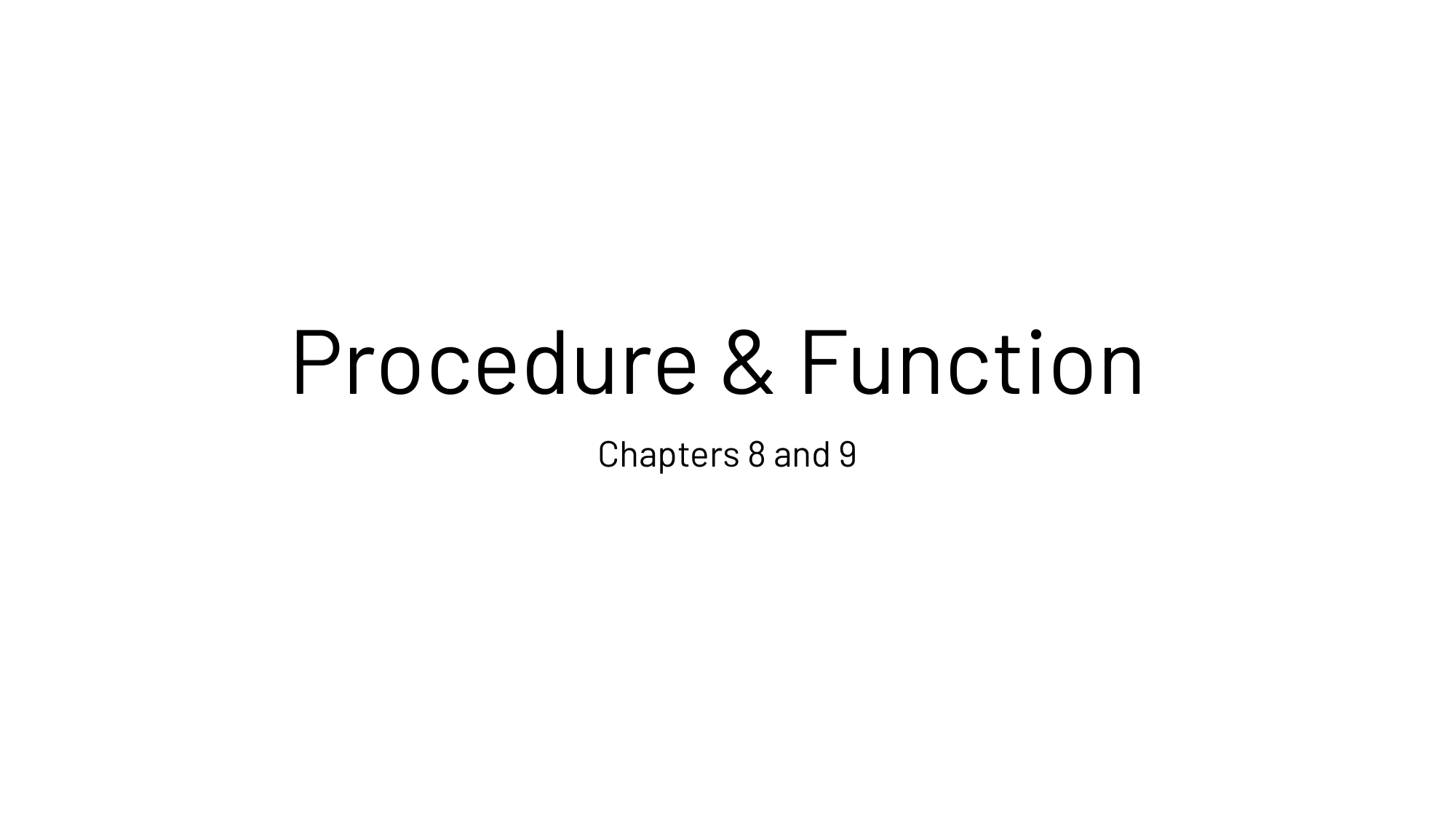

# Procedure & Function
Chapters 8 and 9